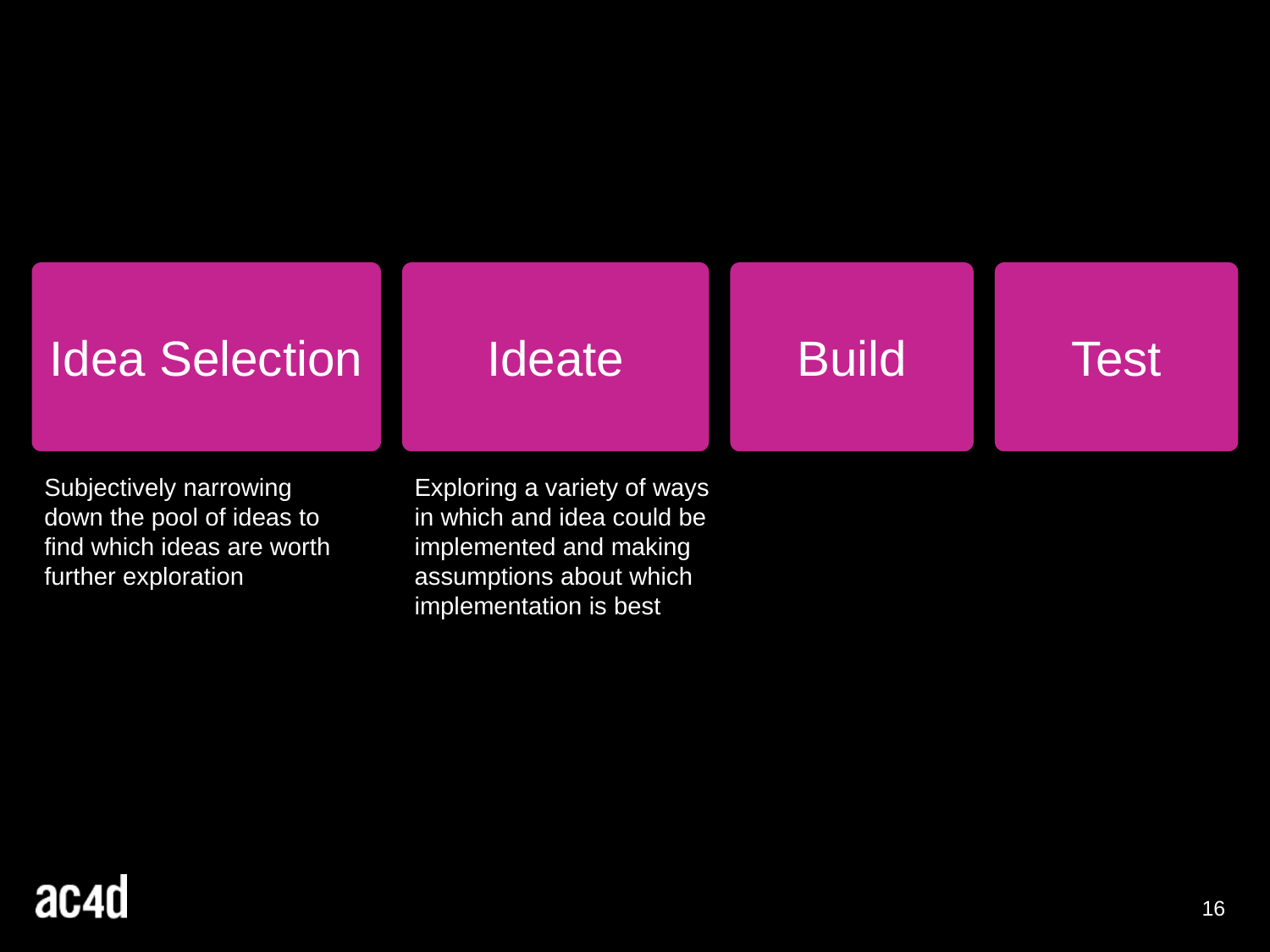

z

Idea Selection
Ideate
Build
Test
Subjectively narrowing down the pool of ideas to find which ideas are worth  further exploration
Exploring a variety of ways in which and idea could be implemented and making assumptions about which implementation is best

16